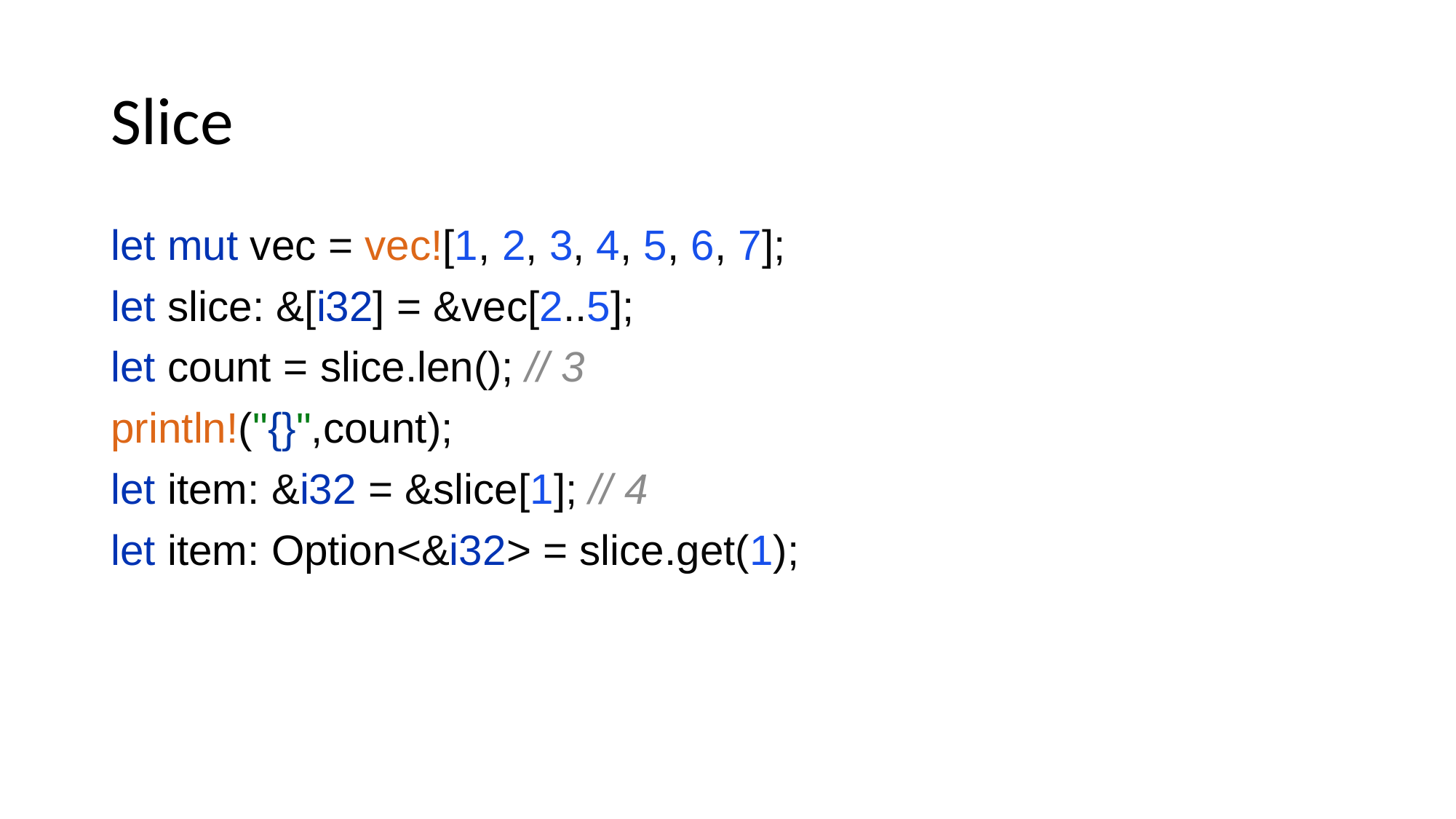

# Slice
let mut vec = vec![1, 2, 3, 4, 5, 6, 7];
let slice: &[i32] = &vec[2..5];
let count = slice.len(); // 3
println!("{}",count);
let item: &i32 = &slice[1]; // 4
let item: Option<&i32> = slice.get(1);